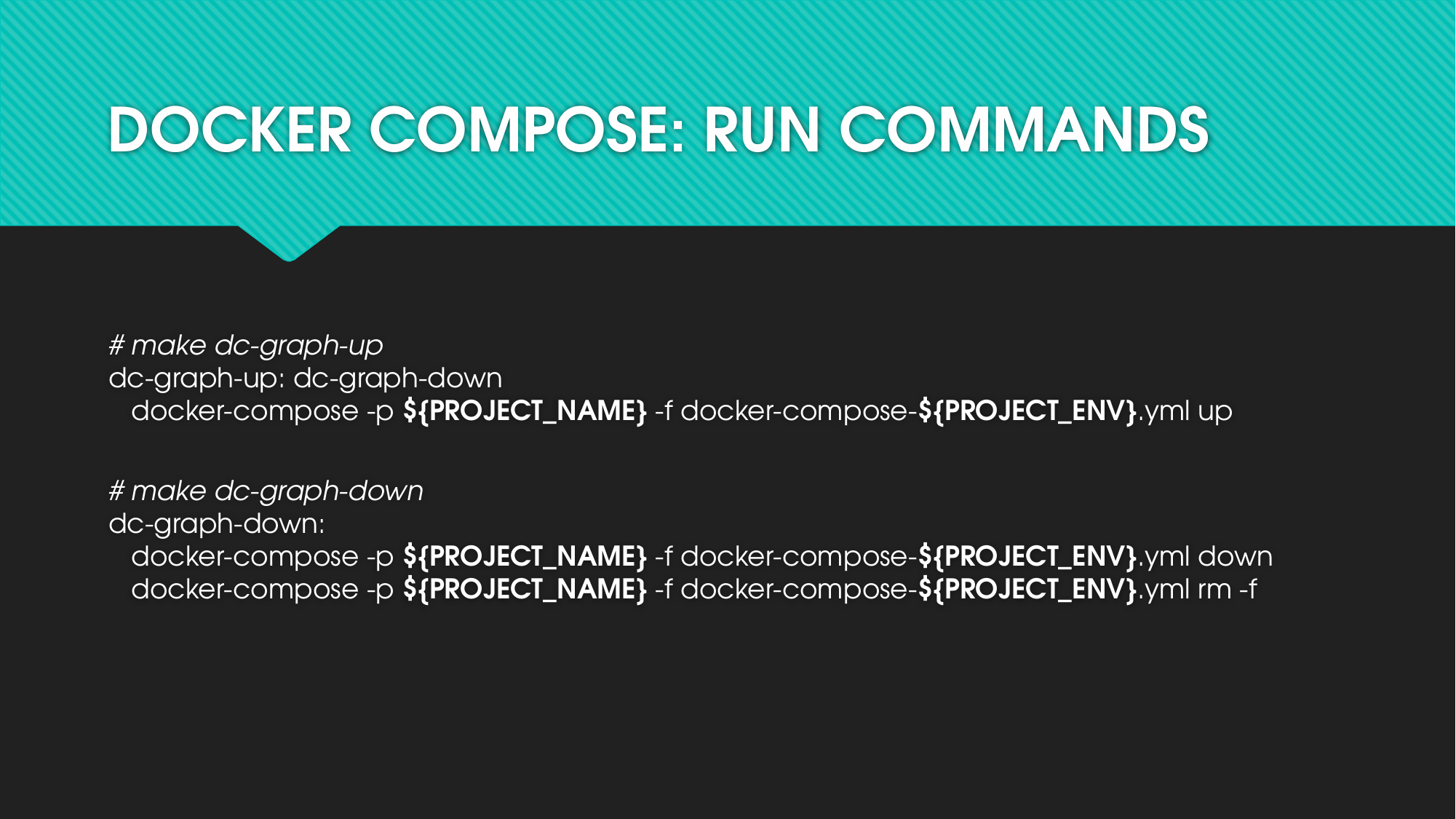

# DOCKER COMPOSE: RUN COMMANDS
# make dc-graph-up dc-graph-up: dc-graph-down docker-compose -p ${PROJECT_NAME} -f docker-compose-${PROJECT_ENV}.yml up
# make dc-graph-down dc-graph-down: docker-compose -p ${PROJECT_NAME} -f docker-compose-${PROJECT_ENV}.yml down docker-compose -p ${PROJECT_NAME} -f docker-compose-${PROJECT_ENV}.yml rm -f